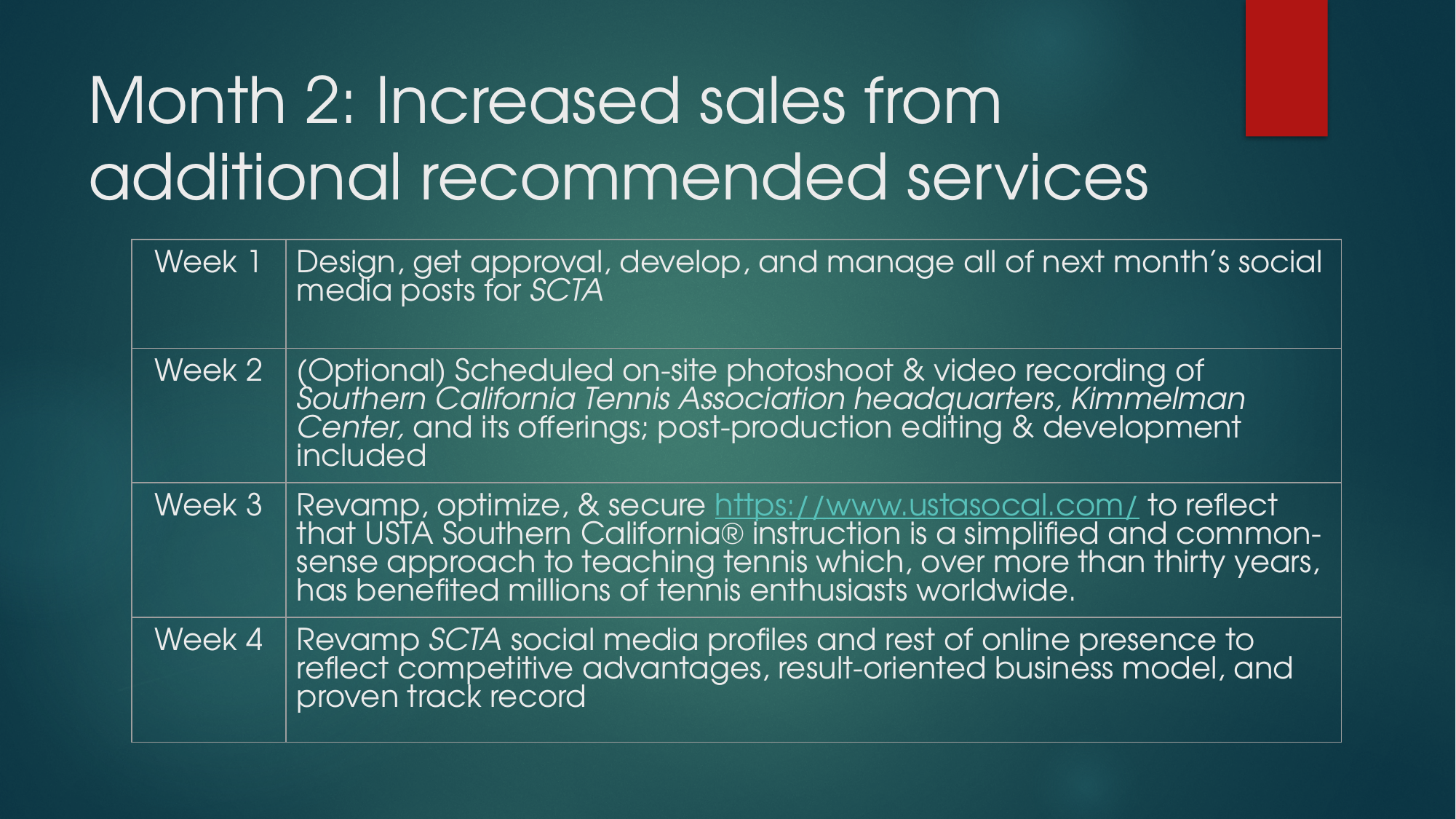

# Month 2: Increased sales from additional recommended services
| Week 1 | Design, get approval, develop, and manage all of next month’s social media posts for SCTA |
| --- | --- |
| Week 2 | (Optional) Scheduled on-site photoshoot & video recording of Southern California Tennis Association headquarters, Kimmelman Center, and its offerings; post-production editing & development included |
| Week 3 | Revamp, optimize, & secure https://www.ustasocal.com/ to reflect that USTA Southern California® instruction is a simplified and common-sense approach to teaching tennis which, over more than thirty years, has benefited millions of tennis enthusiasts worldwide. |
| Week 4 | Revamp SCTA social media profiles and rest of online presence to reflect competitive advantages, result-oriented business model, and proven track record |